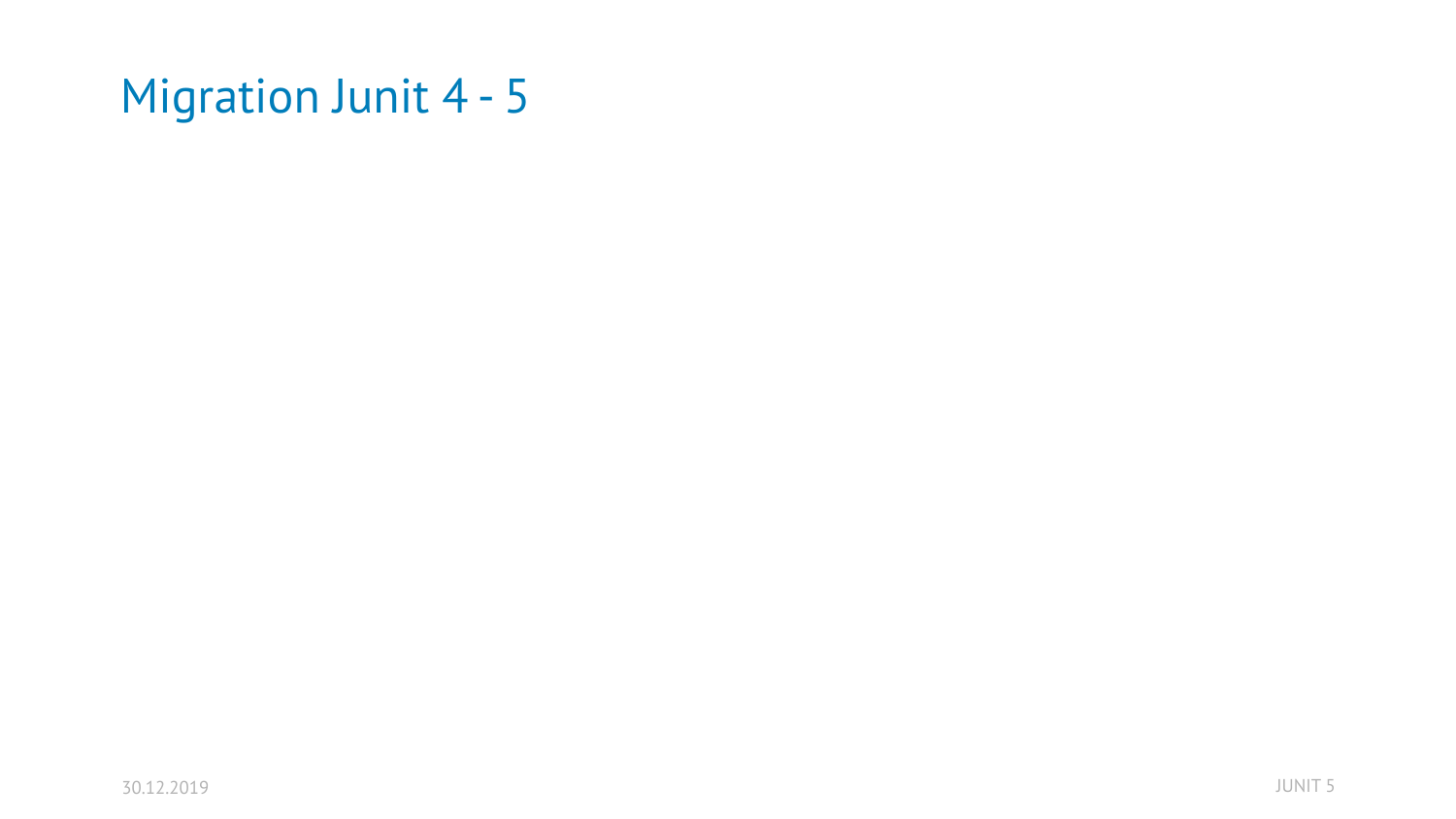

# Migration Junit 4 - 5

JUNIT 5
30.12.2019